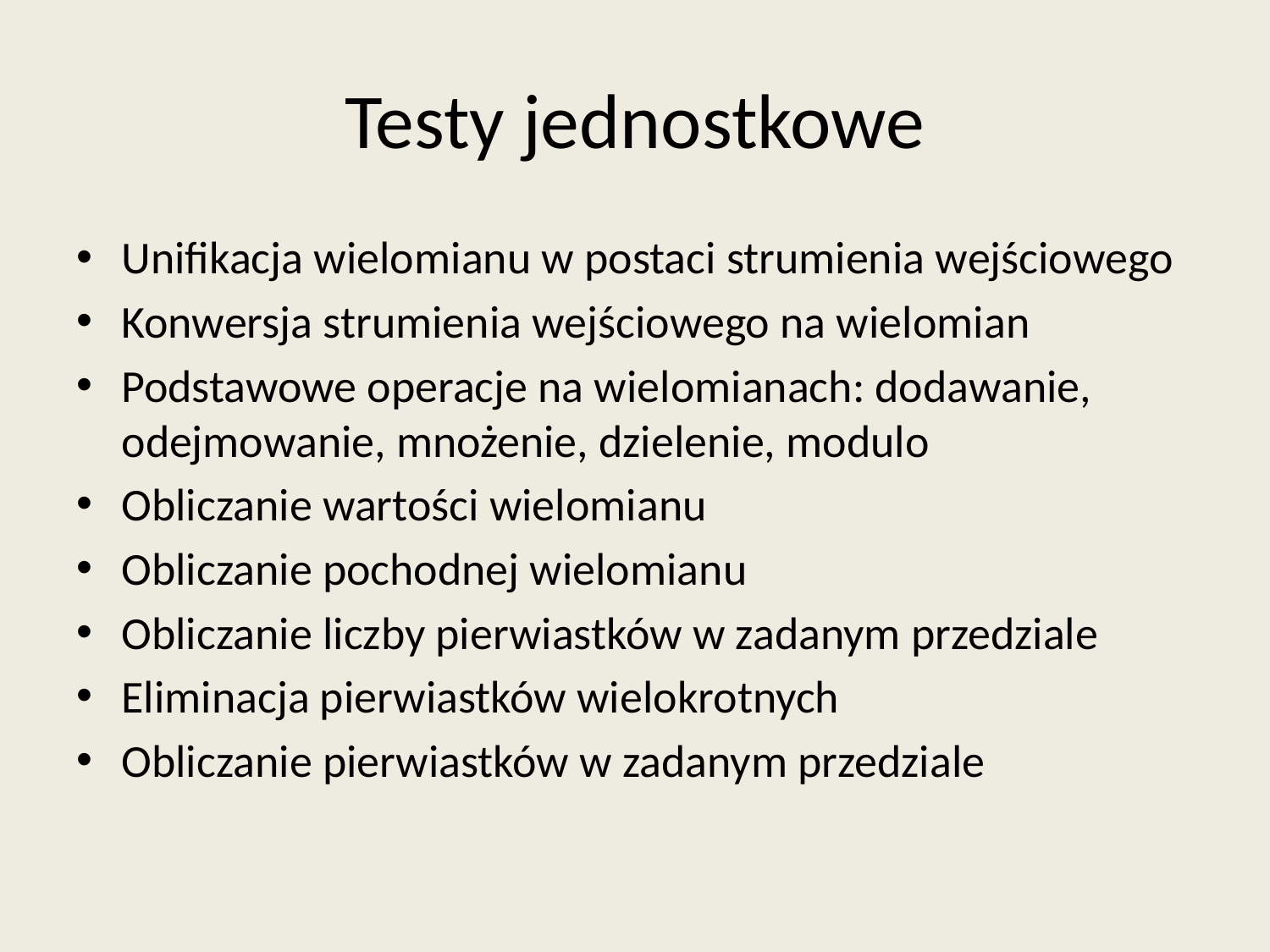

# Testy jednostkowe
Unifikacja wielomianu w postaci strumienia wejściowego
Konwersja strumienia wejściowego na wielomian
Podstawowe operacje na wielomianach: dodawanie, odejmowanie, mnożenie, dzielenie, modulo
Obliczanie wartości wielomianu
Obliczanie pochodnej wielomianu
Obliczanie liczby pierwiastków w zadanym przedziale
Eliminacja pierwiastków wielokrotnych
Obliczanie pierwiastków w zadanym przedziale